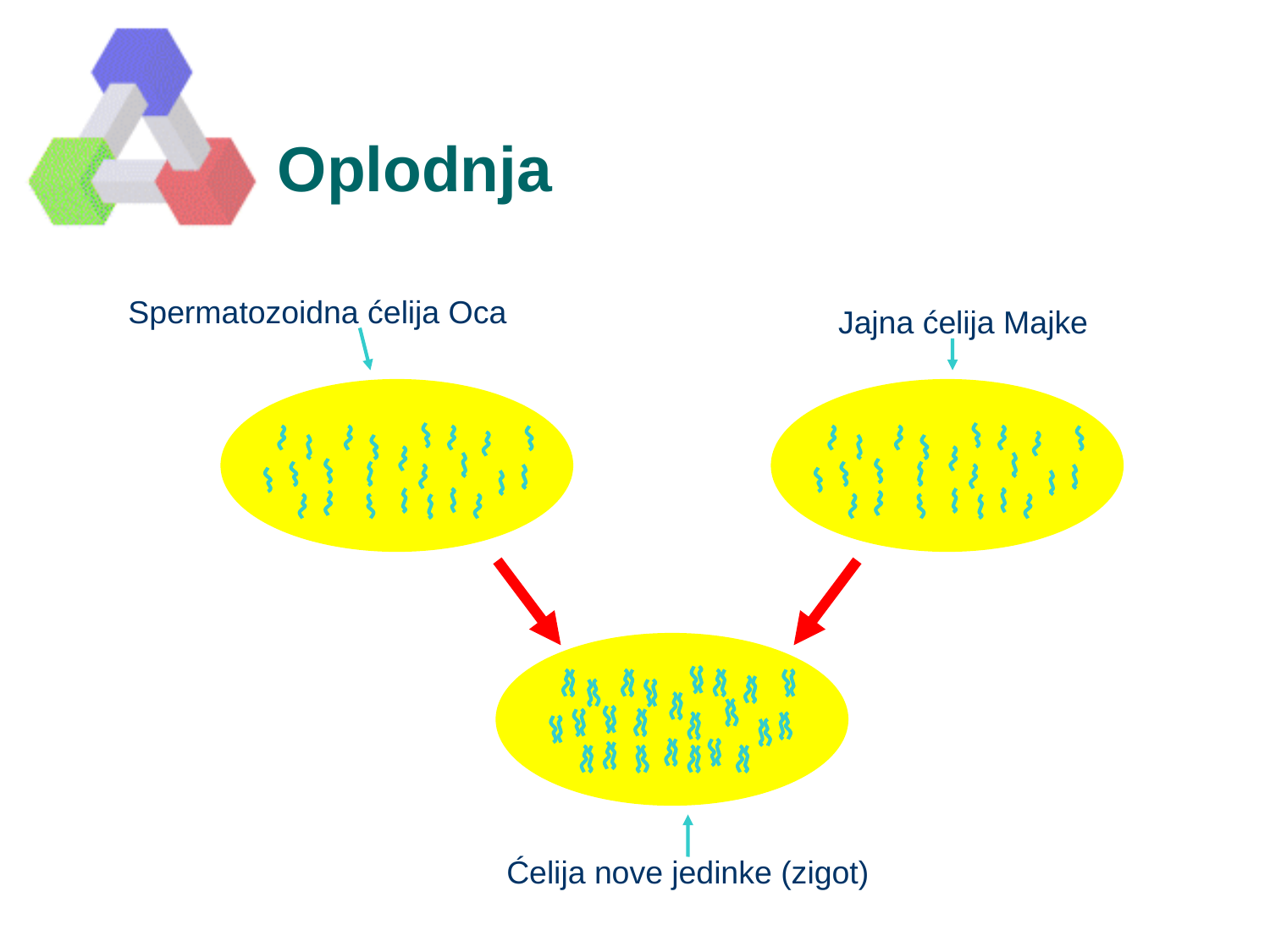

# Oplodnja
Spermatozoidna ćelija Oca
Jajna ćelija Majke

Ćelija nove jedinke (zigot)